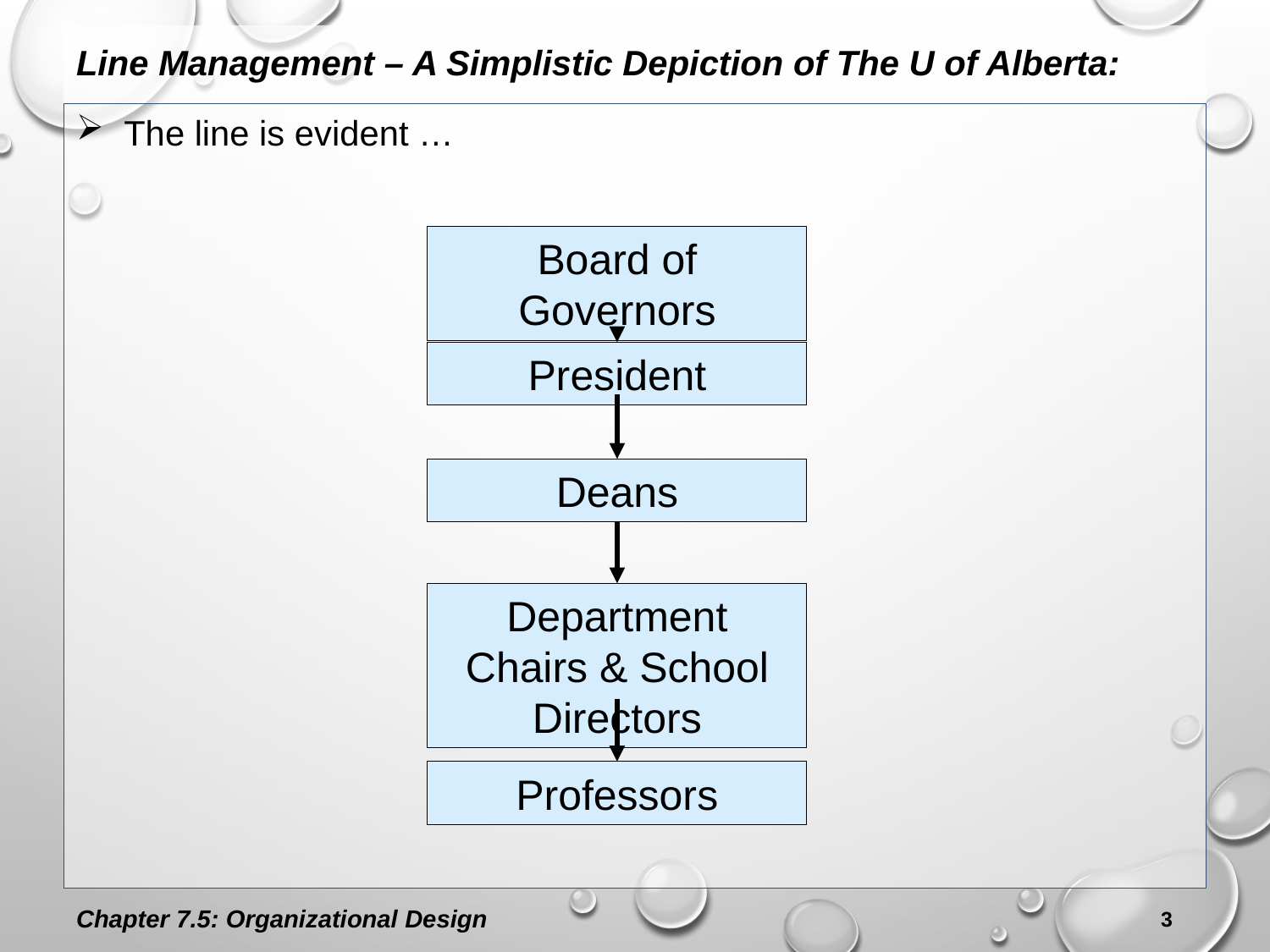

# Line Management – A Simplistic Depiction of The U of Alberta:
The line is evident …
Board of Governors
President
Deans
Department Chairs & School Directors
Professors
Chapter 7.5: Organizational Design
3